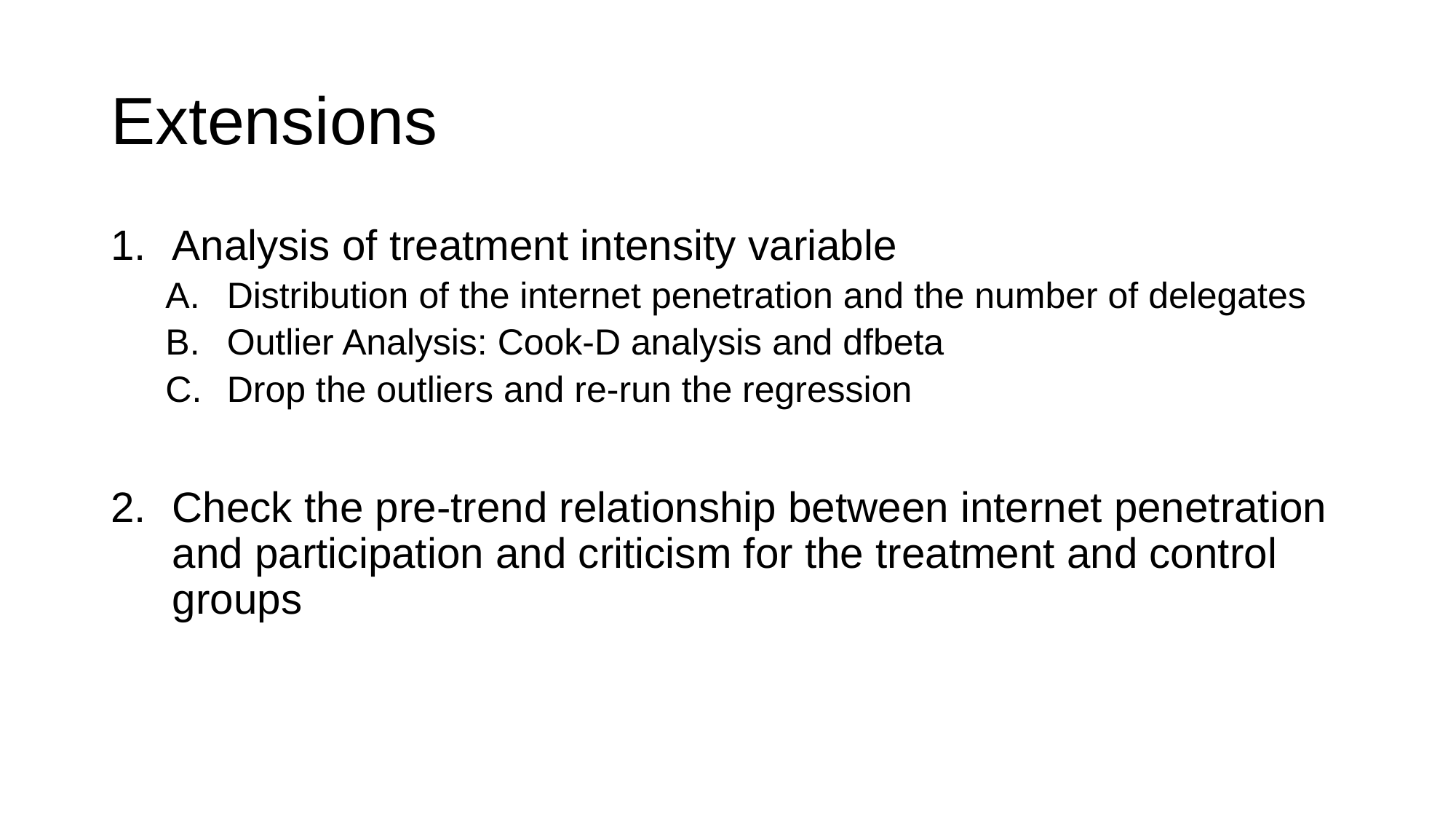

# Extensions
Analysis of treatment intensity variable
Distribution of the internet penetration and the number of delegates
Outlier Analysis: Cook-D analysis and dfbeta
Drop the outliers and re-run the regression

Check the pre-trend relationship between internet penetration and participation and criticism for the treatment and control groups